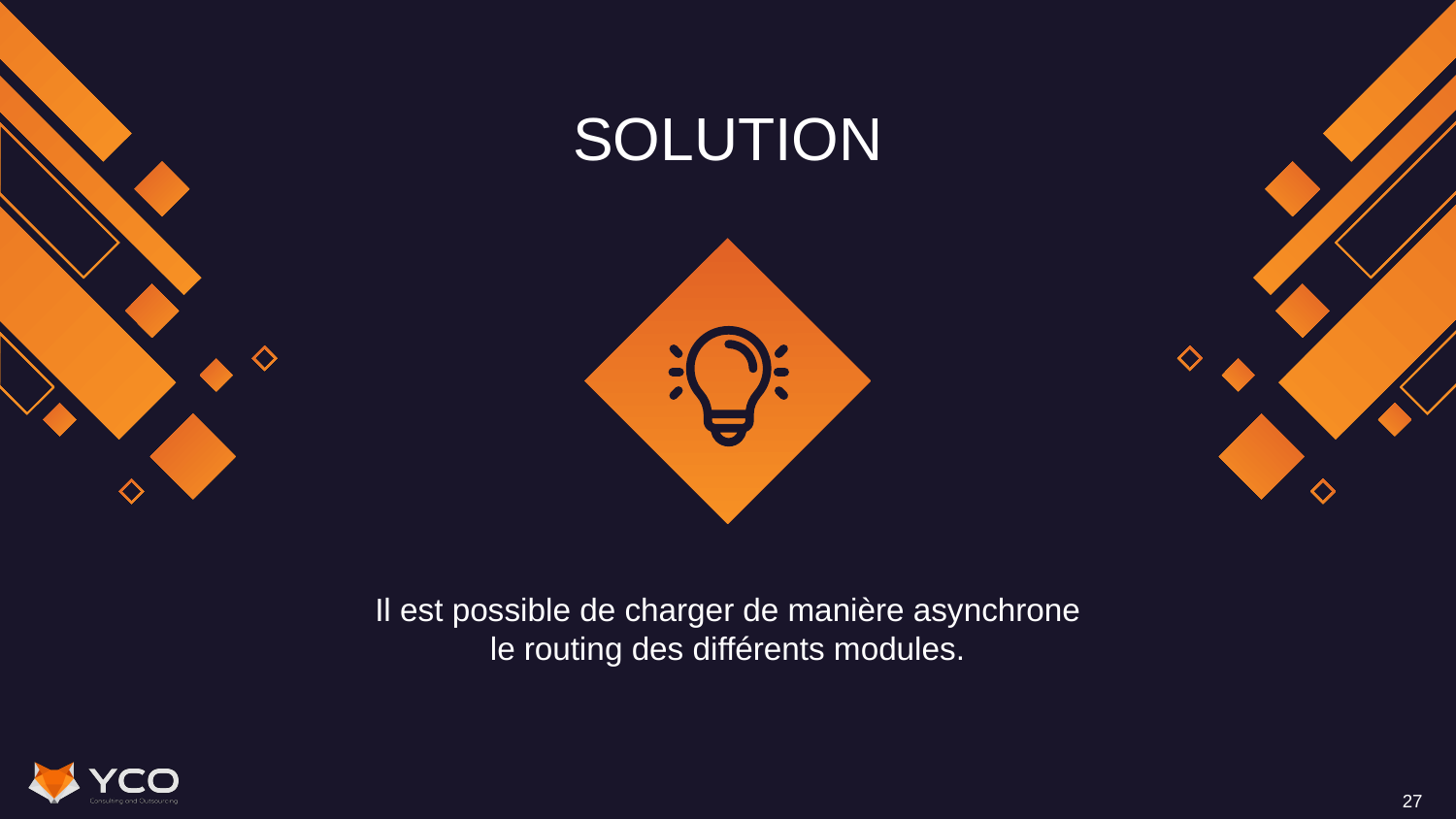

# SOLUTION

Il est possible de charger de manière asynchrone le routing des différents modules.